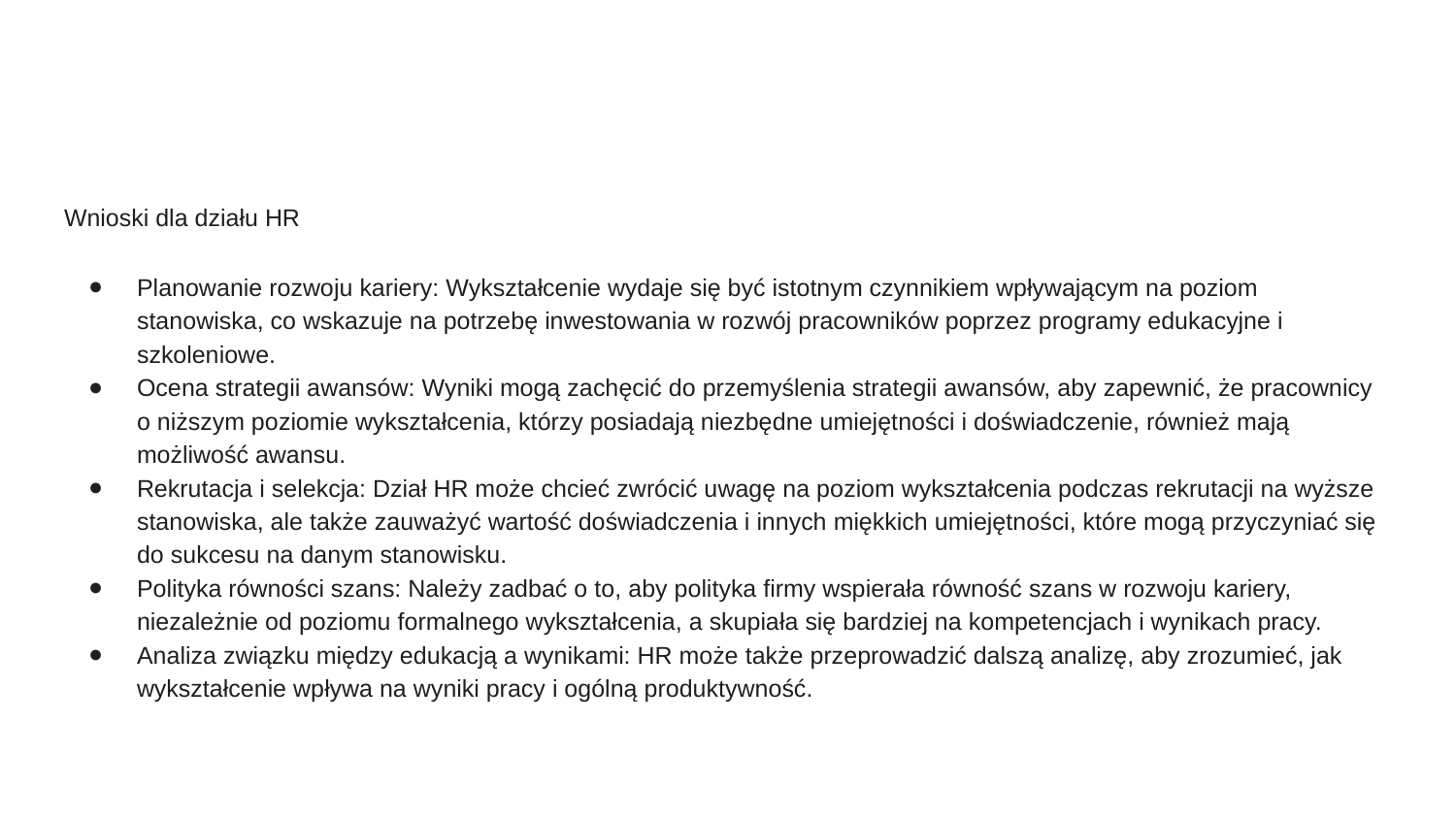

Wnioski dla działu HR
Planowanie rozwoju kariery: Wykształcenie wydaje się być istotnym czynnikiem wpływającym na poziom stanowiska, co wskazuje na potrzebę inwestowania w rozwój pracowników poprzez programy edukacyjne i szkoleniowe.
Ocena strategii awansów: Wyniki mogą zachęcić do przemyślenia strategii awansów, aby zapewnić, że pracownicy o niższym poziomie wykształcenia, którzy posiadają niezbędne umiejętności i doświadczenie, również mają możliwość awansu.
Rekrutacja i selekcja: Dział HR może chcieć zwrócić uwagę na poziom wykształcenia podczas rekrutacji na wyższe stanowiska, ale także zauważyć wartość doświadczenia i innych miękkich umiejętności, które mogą przyczyniać się do sukcesu na danym stanowisku.
Polityka równości szans: Należy zadbać o to, aby polityka firmy wspierała równość szans w rozwoju kariery, niezależnie od poziomu formalnego wykształcenia, a skupiała się bardziej na kompetencjach i wynikach pracy.
Analiza związku między edukacją a wynikami: HR może także przeprowadzić dalszą analizę, aby zrozumieć, jak wykształcenie wpływa na wyniki pracy i ogólną produktywność.